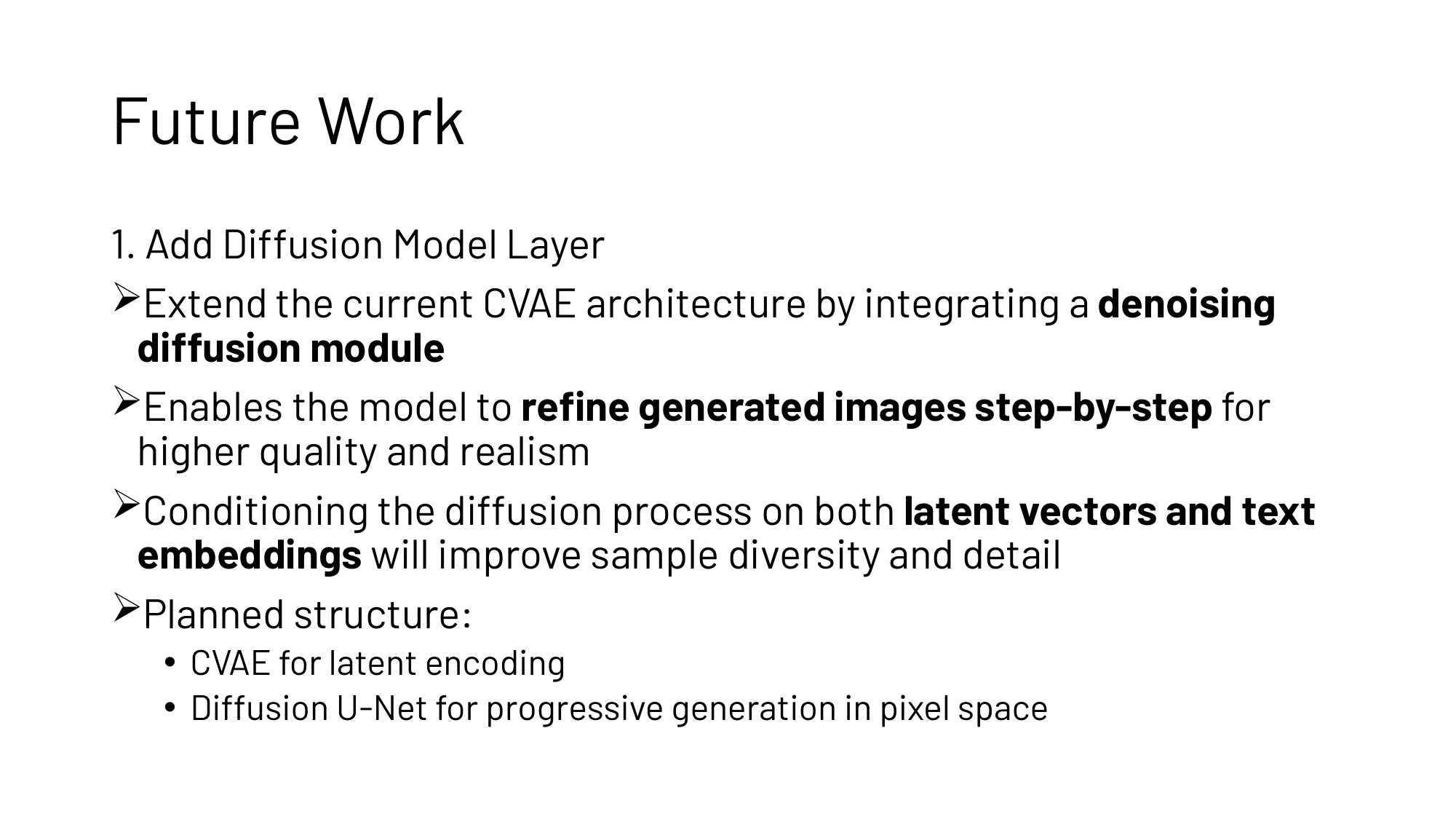

# Future Work
1. Add Diffusion Model Layer
Extend the current CVAE architecture by integrating a denoising diffusion module
Enables the model to refine generated images step-by-step for higher quality and realism
Conditioning the diffusion process on both latent vectors and text embeddings will improve sample diversity and detail
Planned structure:
CVAE for latent encoding
Diffusion U-Net for progressive generation in pixel space